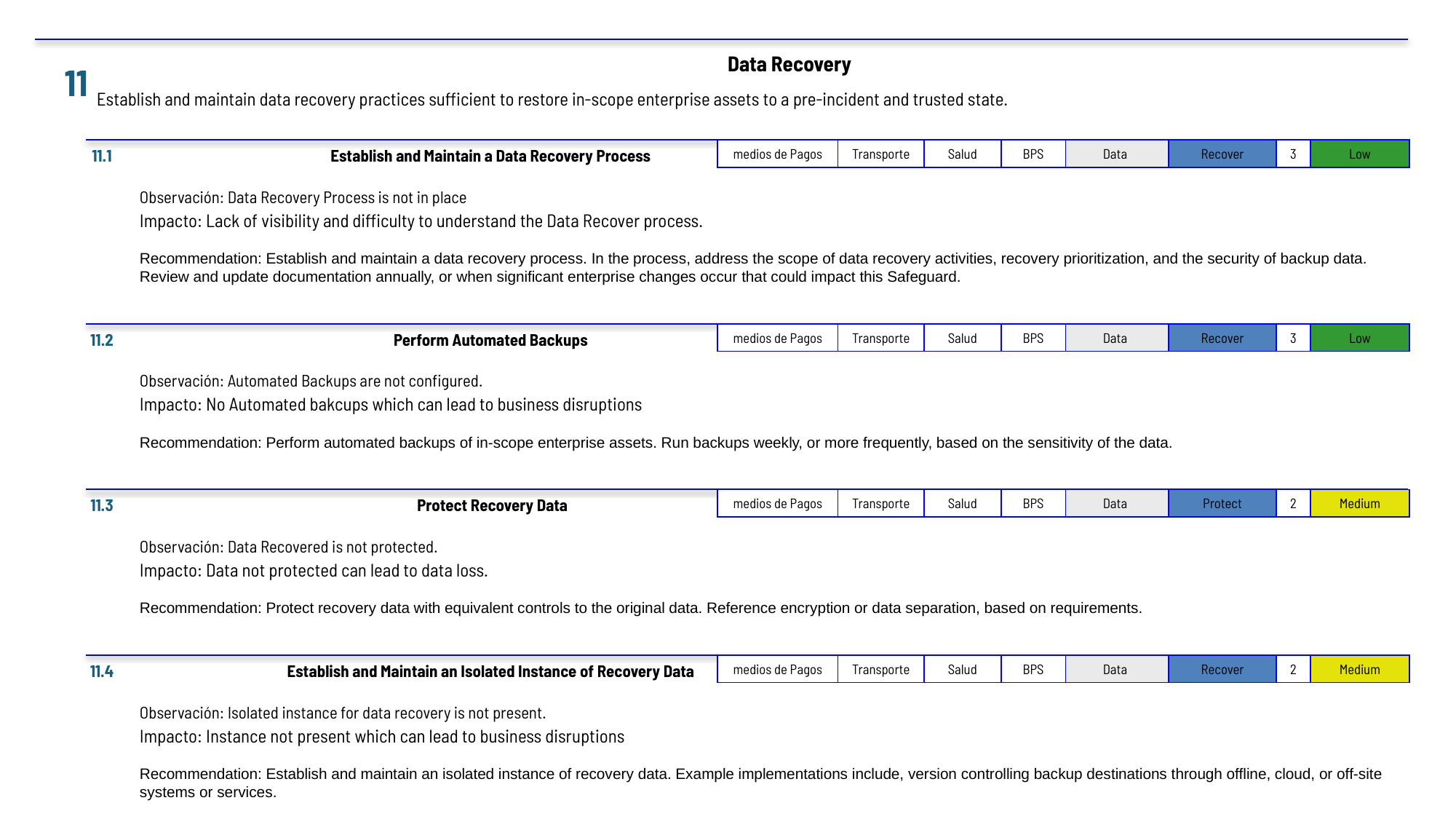

Data Recovery
 11
Establish and maintain data recovery practices sufficient to restore in-scope enterprise assets to a pre-incident and trusted state.
11.1
Establish and Maintain a Data Recovery Process
| medios de Pagos | Transporte | Salud | BPS |
| --- | --- | --- | --- |
| Data | Recover | 3 | Low |
| --- | --- | --- | --- |
Observación: Data Recovery Process is not in place
Impacto: Lack of visibility and difficulty to understand the Data Recover process.
Recommendation: Establish and maintain a data recovery process. In the process, address the scope of data recovery activities, recovery prioritization, and the security of backup data. Review and update documentation annually, or when significant enterprise changes occur that could impact this Safeguard.
11.2
Perform Automated Backups
| medios de Pagos | Transporte | Salud | BPS |
| --- | --- | --- | --- |
| Data | Recover | 3 | Low |
| --- | --- | --- | --- |
Observación: Automated Backups are not configured.
Impacto: No Automated bakcups which can lead to business disruptions
Recommendation: Perform automated backups of in-scope enterprise assets. Run backups weekly, or more frequently, based on the sensitivity of the data.
11.3
Protect Recovery Data
| medios de Pagos | Transporte | Salud | BPS |
| --- | --- | --- | --- |
| Data | Protect | 2 | Medium |
| --- | --- | --- | --- |
Observación: Data Recovered is not protected.
Impacto: Data not protected can lead to data loss.
Recommendation: Protect recovery data with equivalent controls to the original data. Reference encryption or data separation, based on requirements.
11.4
Establish and Maintain an Isolated Instance of Recovery Data
| medios de Pagos | Transporte | Salud | BPS |
| --- | --- | --- | --- |
| Data | Recover | 2 | Medium |
| --- | --- | --- | --- |
Observación: Isolated instance for data recovery is not present.
Impacto: Instance not present which can lead to business disruptions
Recommendation: Establish and maintain an isolated instance of recovery data. Example implementations include, version controlling backup destinations through offline, cloud, or off-site systems or services.